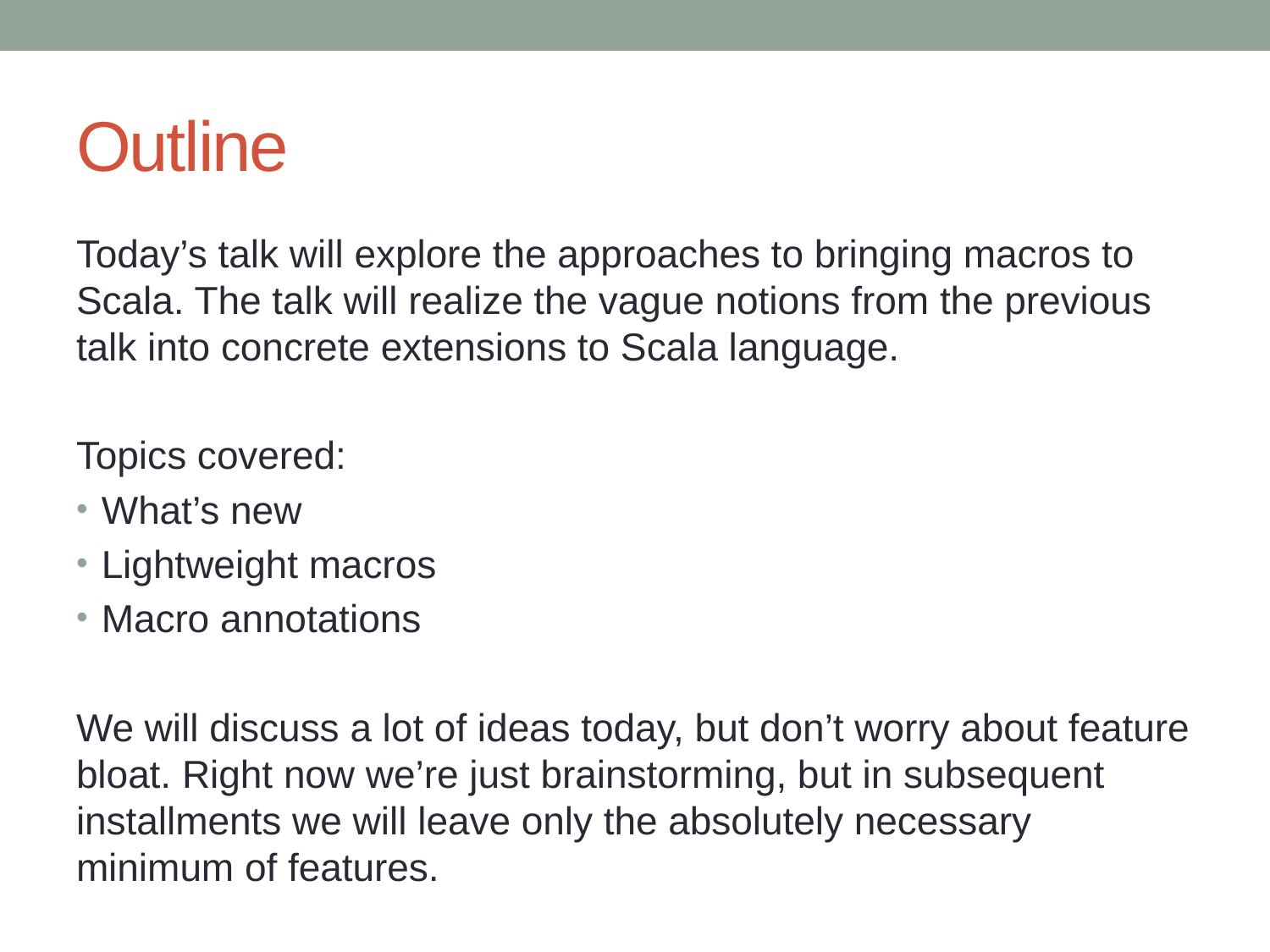

# Outline
Today’s talk will explore the approaches to bringing macros to Scala. The talk will realize the vague notions from the previous talk into concrete extensions to Scala language.

Topics covered:
What’s new
Lightweight macros
Macro annotations

We will discuss a lot of ideas today, but don’t worry about feature bloat. Right now we’re just brainstorming, but in subsequent installments we will leave only the absolutely necessary minimum of features.